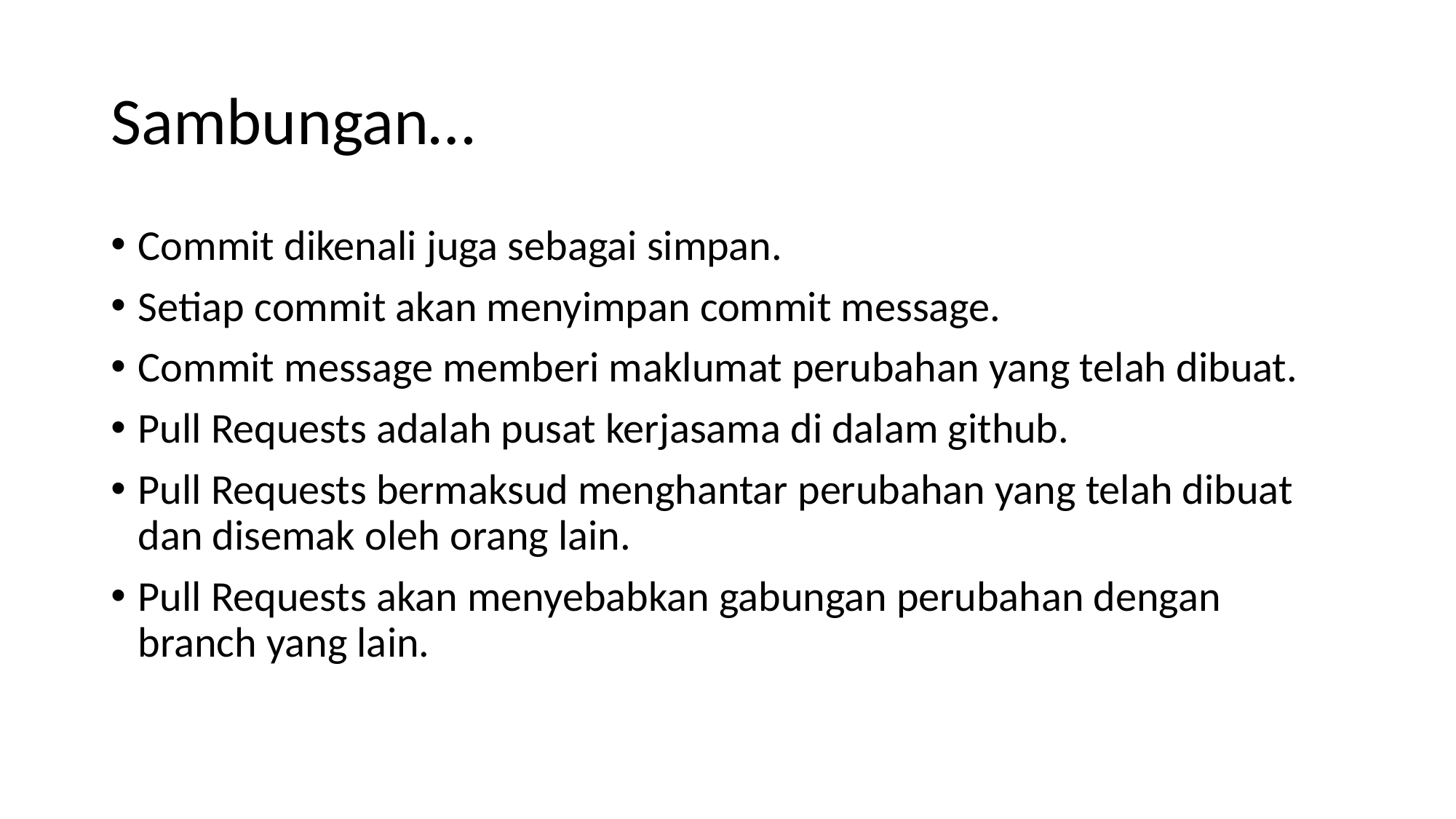

# Sambungan…
Commit dikenali juga sebagai simpan.
Setiap commit akan menyimpan commit message.
Commit message memberi maklumat perubahan yang telah dibuat.
Pull Requests adalah pusat kerjasama di dalam github.
Pull Requests bermaksud menghantar perubahan yang telah dibuat dan disemak oleh orang lain.
Pull Requests akan menyebabkan gabungan perubahan dengan branch yang lain.